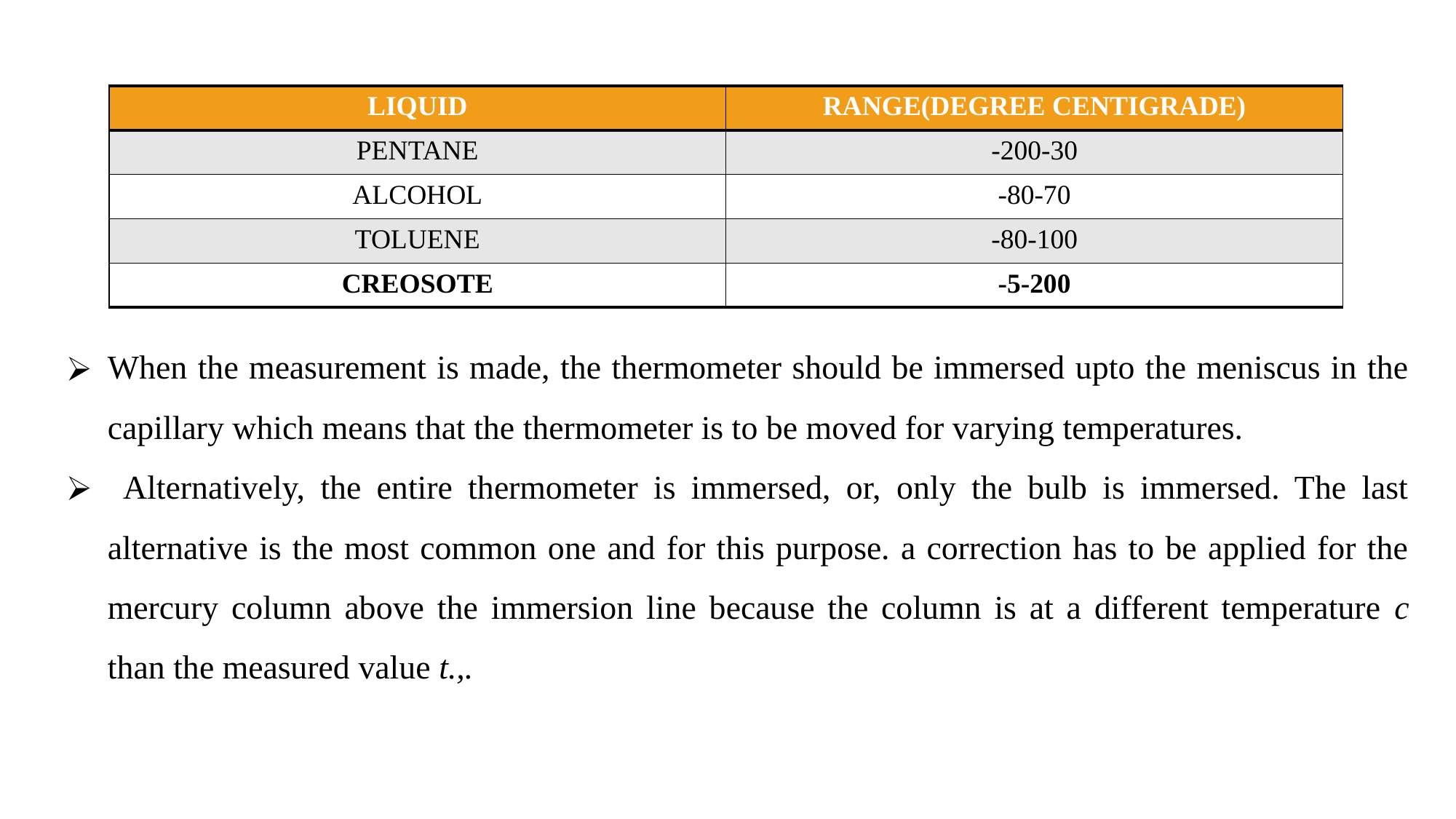

| LIQUID | RANGE(DEGREE CENTIGRADE) |
| --- | --- |
| PENTANE | -200-30 |
| ALCOHOL | -80-70 |
| TOLUENE | -80-100 |
| CREOSOTE | -5-200 |

When the measurement is made, the thermometer should be immersed upto the meniscus in the capillary which means that the thermometer is to be moved for varying temperatures.
 Alternatively, the entire thermometer is immersed, or, only the bulb is immersed. The last alternative is the most common one and for this purpose. a correction has to be applied for the mercury column above the immersion line because the column is at a different temperature c than the measured value t.,.